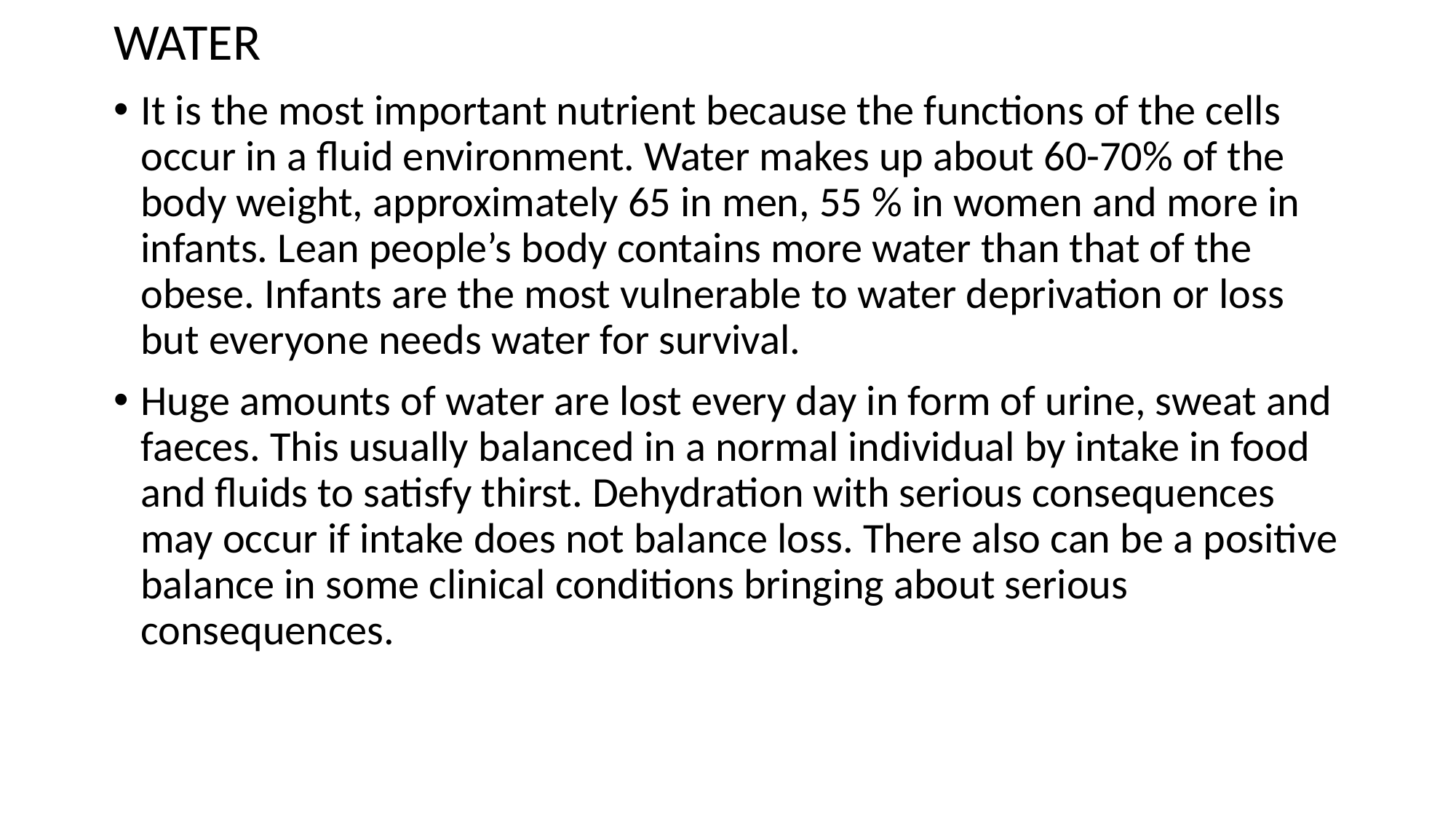

# WATER
It is the most important nutrient because the functions of the cells occur in a fluid environment. Water makes up about 60-70% of the body weight, approximately 65 in men, 55 % in women and more in infants. Lean people’s body contains more water than that of the obese. Infants are the most vulnerable to water deprivation or loss but everyone needs water for survival.
Huge amounts of water are lost every day in form of urine, sweat and faeces. This usually balanced in a normal individual by intake in food and fluids to satisfy thirst. Dehydration with serious consequences may occur if intake does not balance loss. There also can be a positive balance in some clinical conditions bringing about serious consequences.